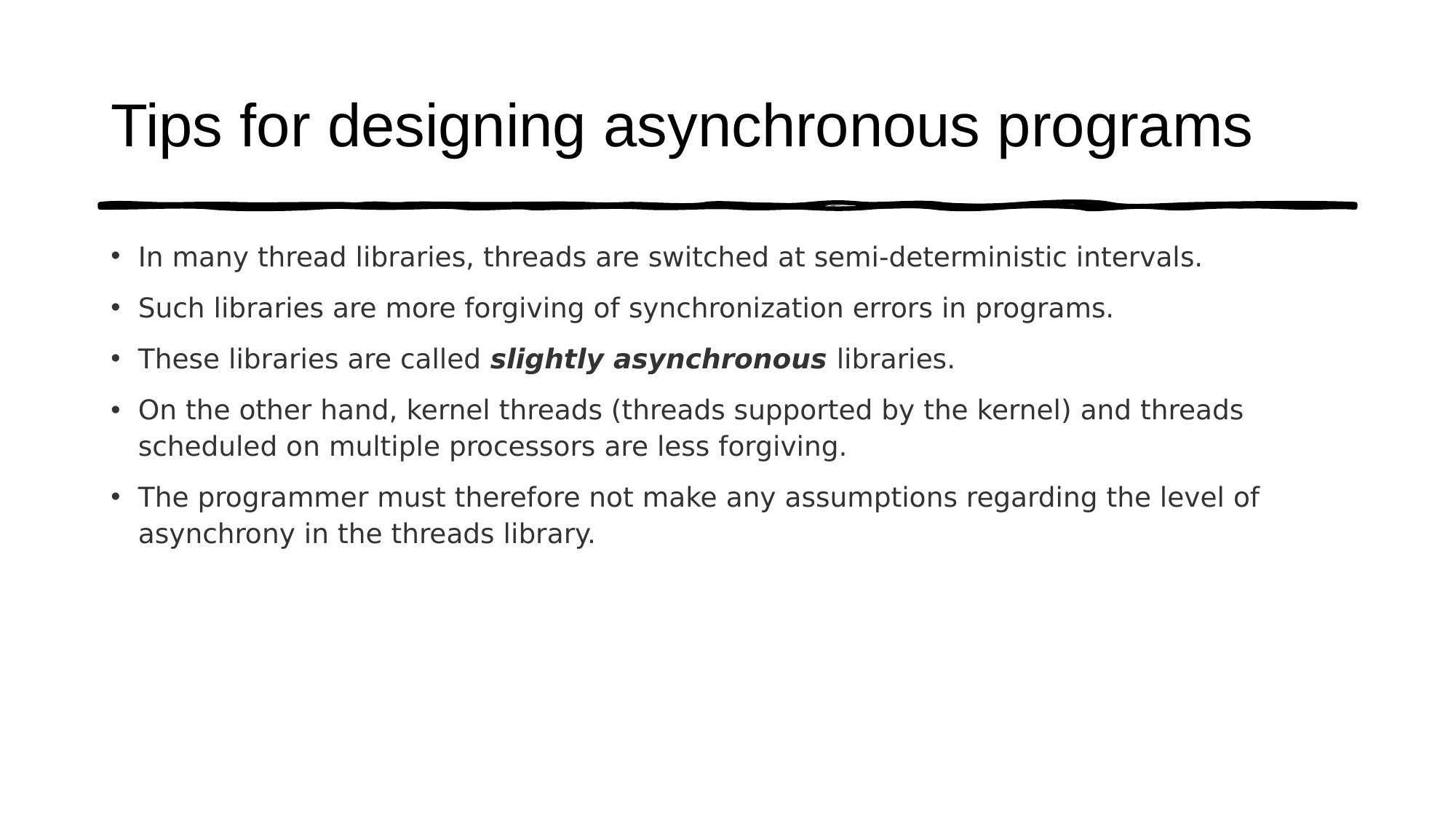

# Tips for designing asynchronous programs
In many thread libraries, threads are switched at semi-deterministic intervals.
Such libraries are more forgiving of synchronization errors in programs.
These libraries are called slightly asynchronous libraries.
On the other hand, kernel threads (threads supported by the kernel) and threads scheduled on multiple processors are less forgiving.
The programmer must therefore not make any assumptions regarding the level of asynchrony in the threads library.